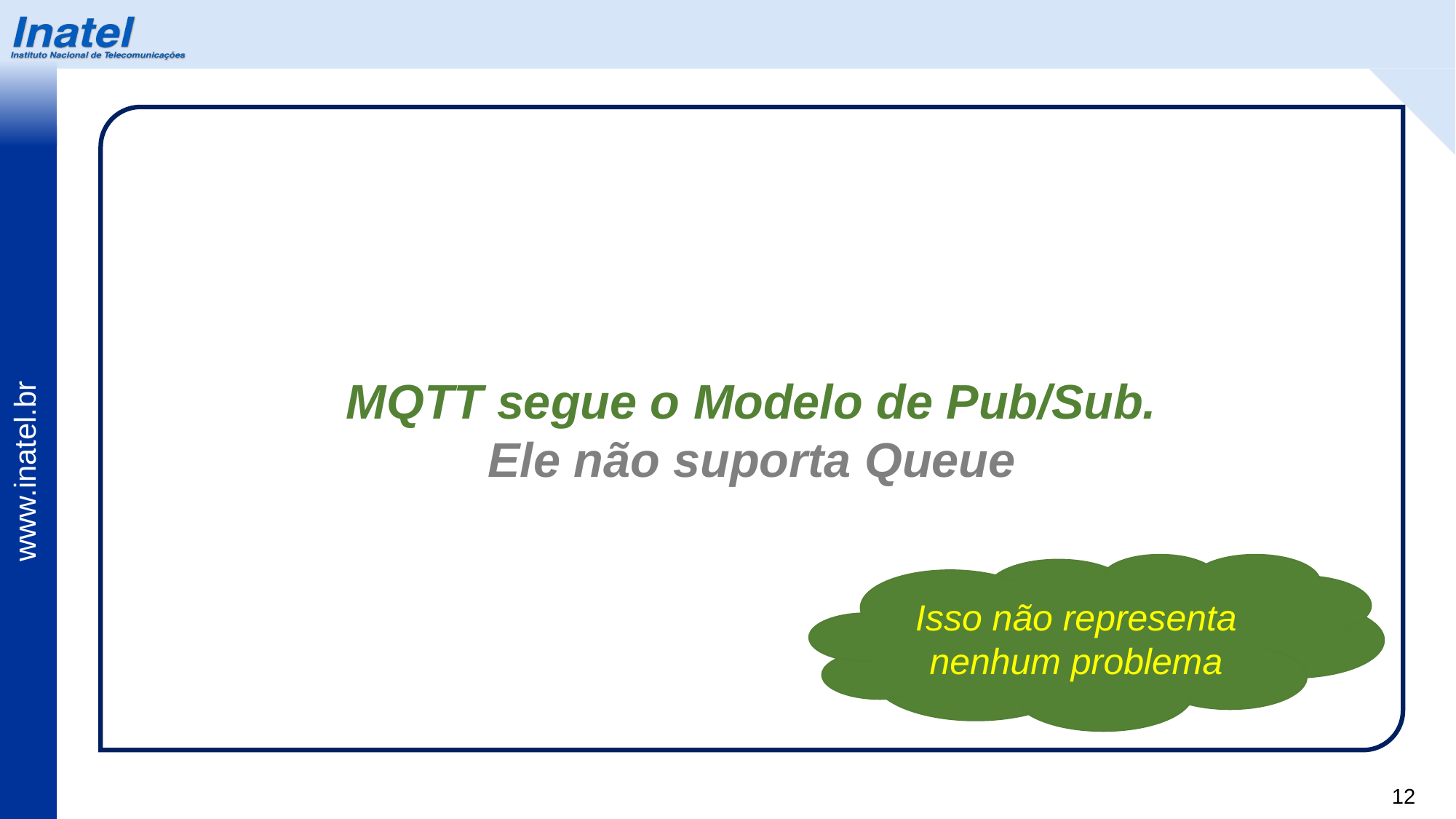

MQTT segue o Modelo de Pub/Sub.
Ele não suporta Queue
Isso não representa nenhum problema